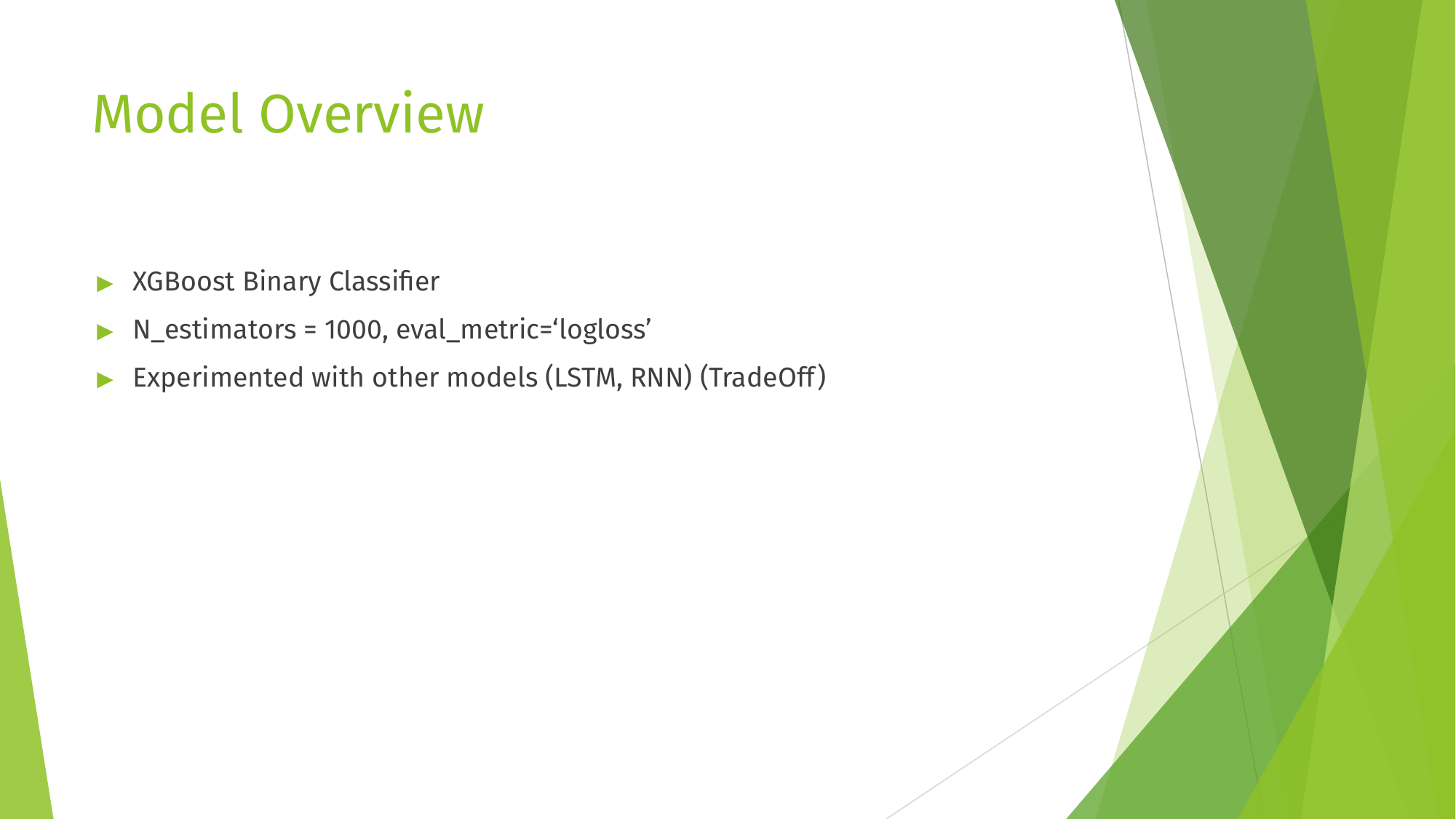

# Model Overview
XGBoost Binary Classifier
N_estimators = 1000, eval_metric=‘logloss’
Experimented with other models (LSTM, RNN) (TradeOff)